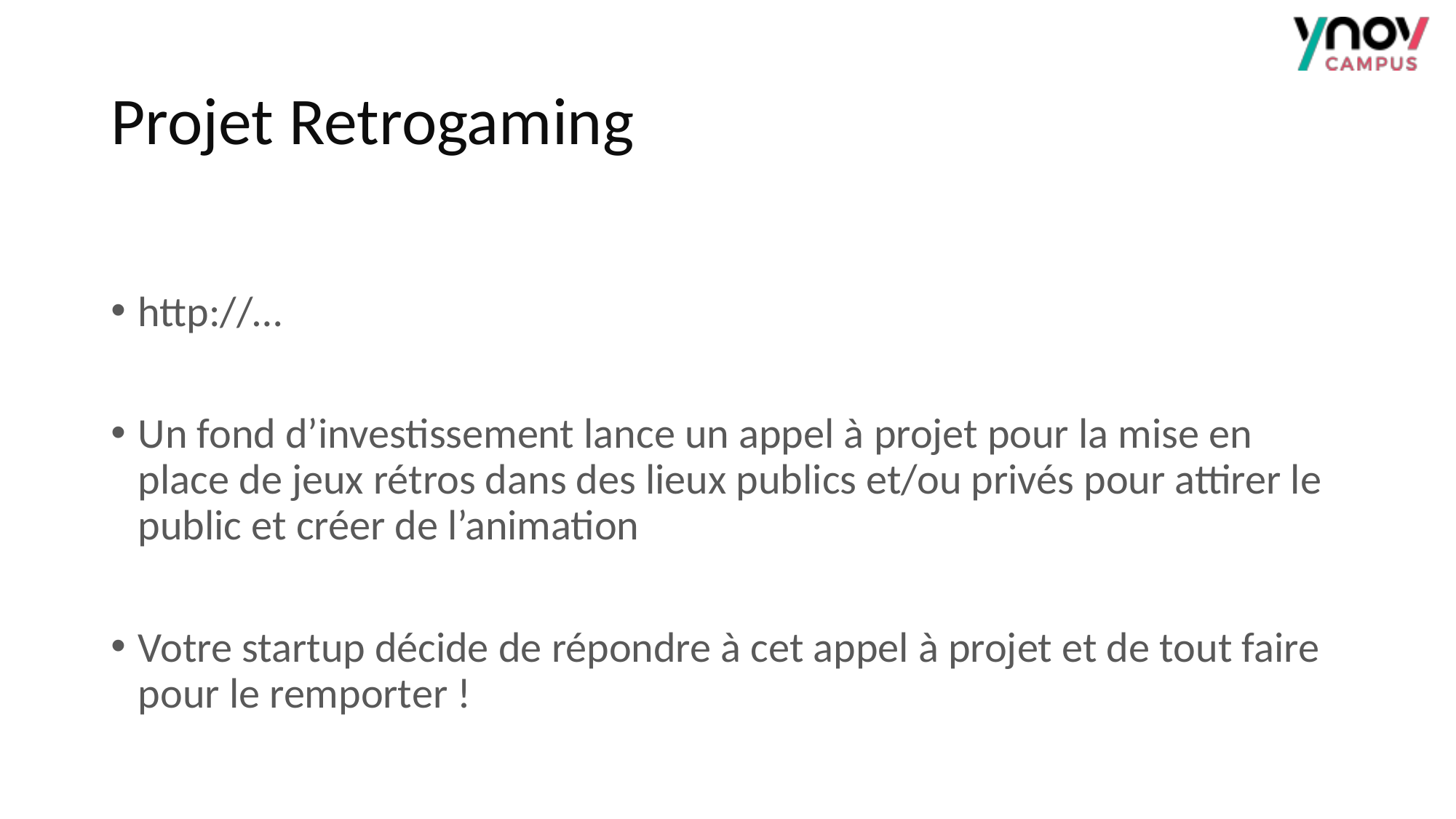

# Projet Retrogaming

http://…

Un fond d’investissement lance un appel à projet pour la mise en place de jeux rétros dans des lieux publics et/ou privés pour attirer le public et créer de l’animation

Votre startup décide de répondre à cet appel à projet et de tout faire pour le remporter !